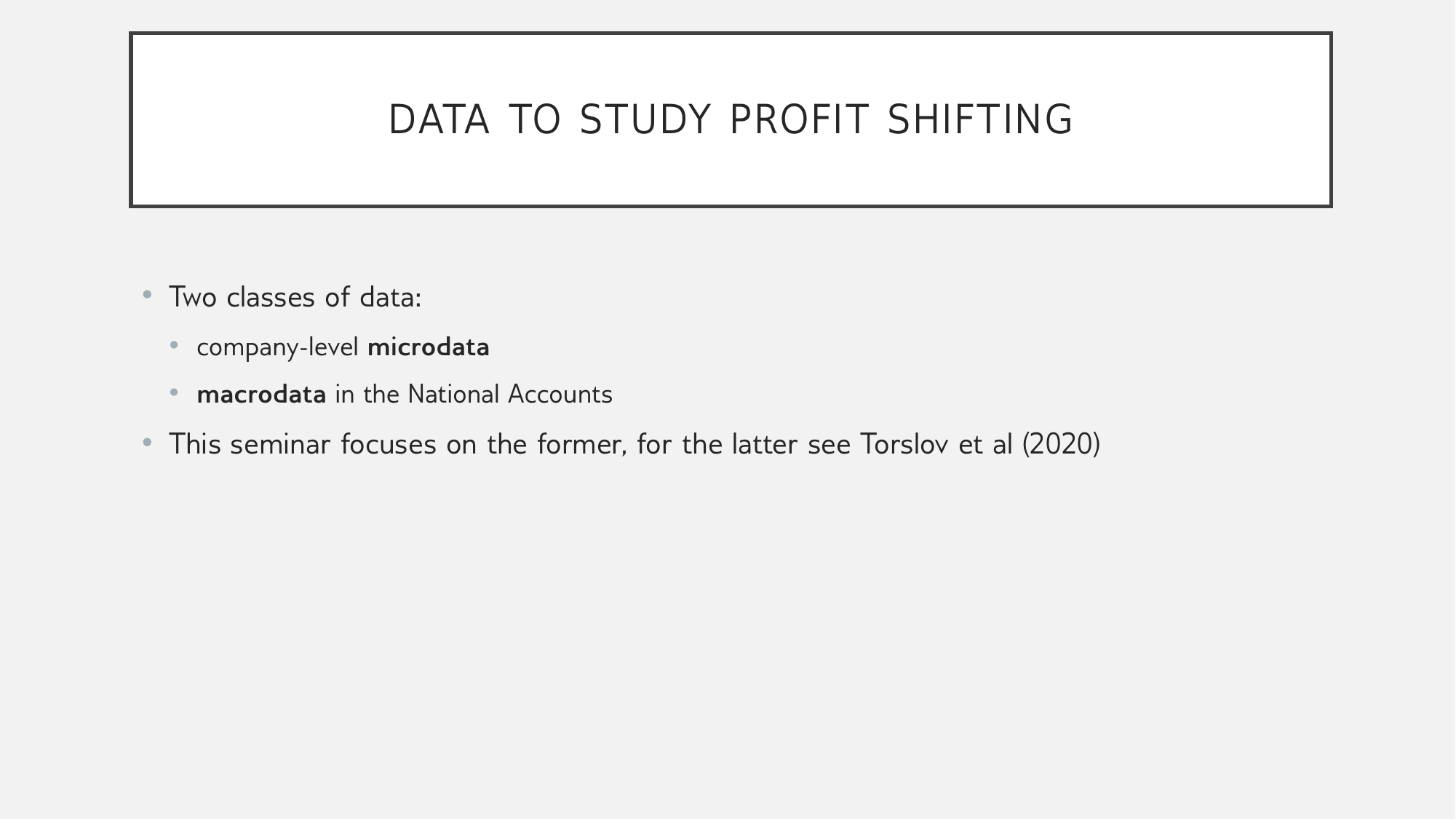

data to study profit shifting
Two classes of data:
company-level microdata
macrodata in the National Accounts
This seminar focuses on the former, for the latter see Torslov et al (2020)